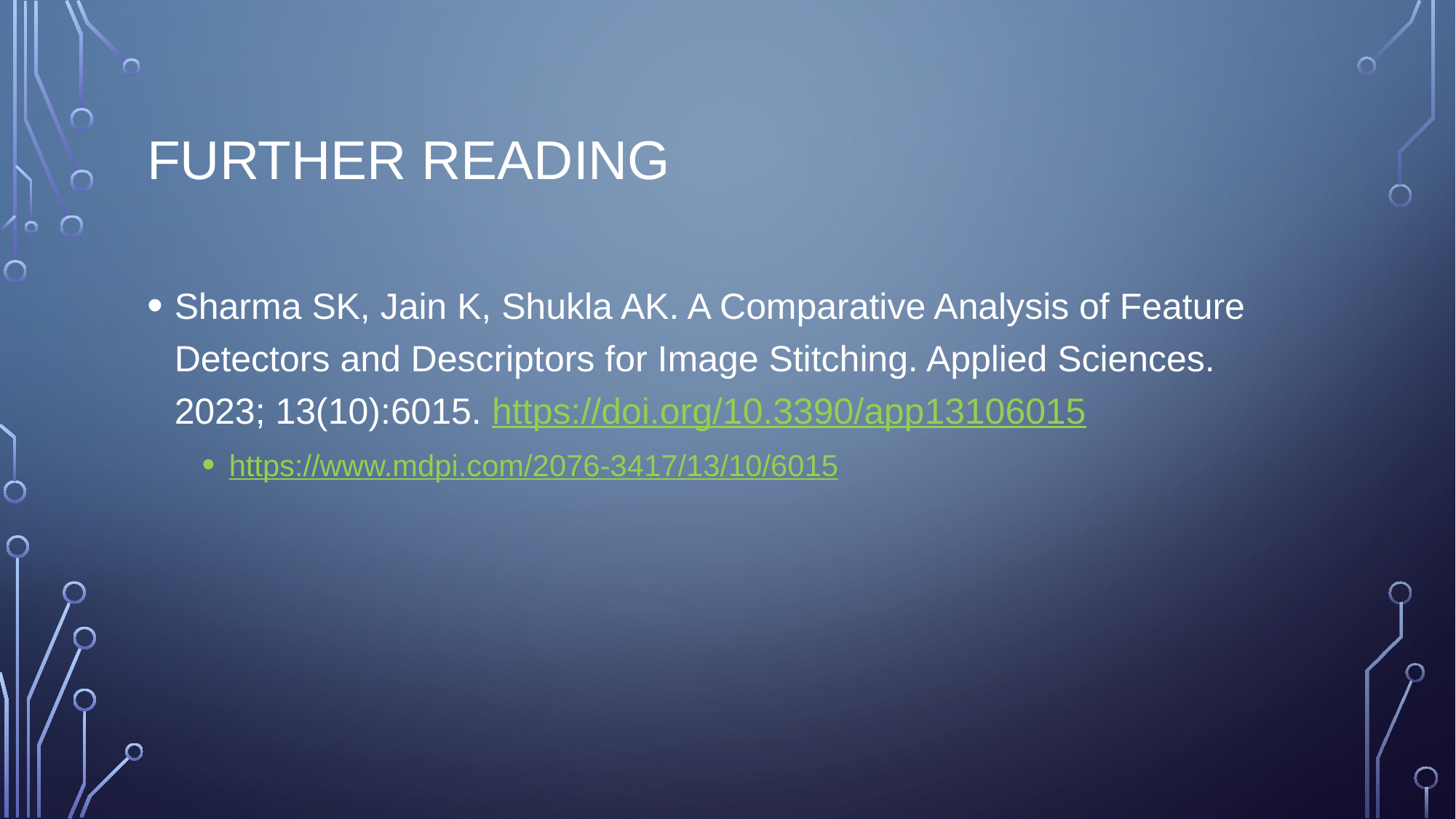

# Further Reading
Sharma SK, Jain K, Shukla AK. A Comparative Analysis of Feature Detectors and Descriptors for Image Stitching. Applied Sciences. 2023; 13(10):6015. https://doi.org/10.3390/app13106015
https://www.mdpi.com/2076-3417/13/10/6015